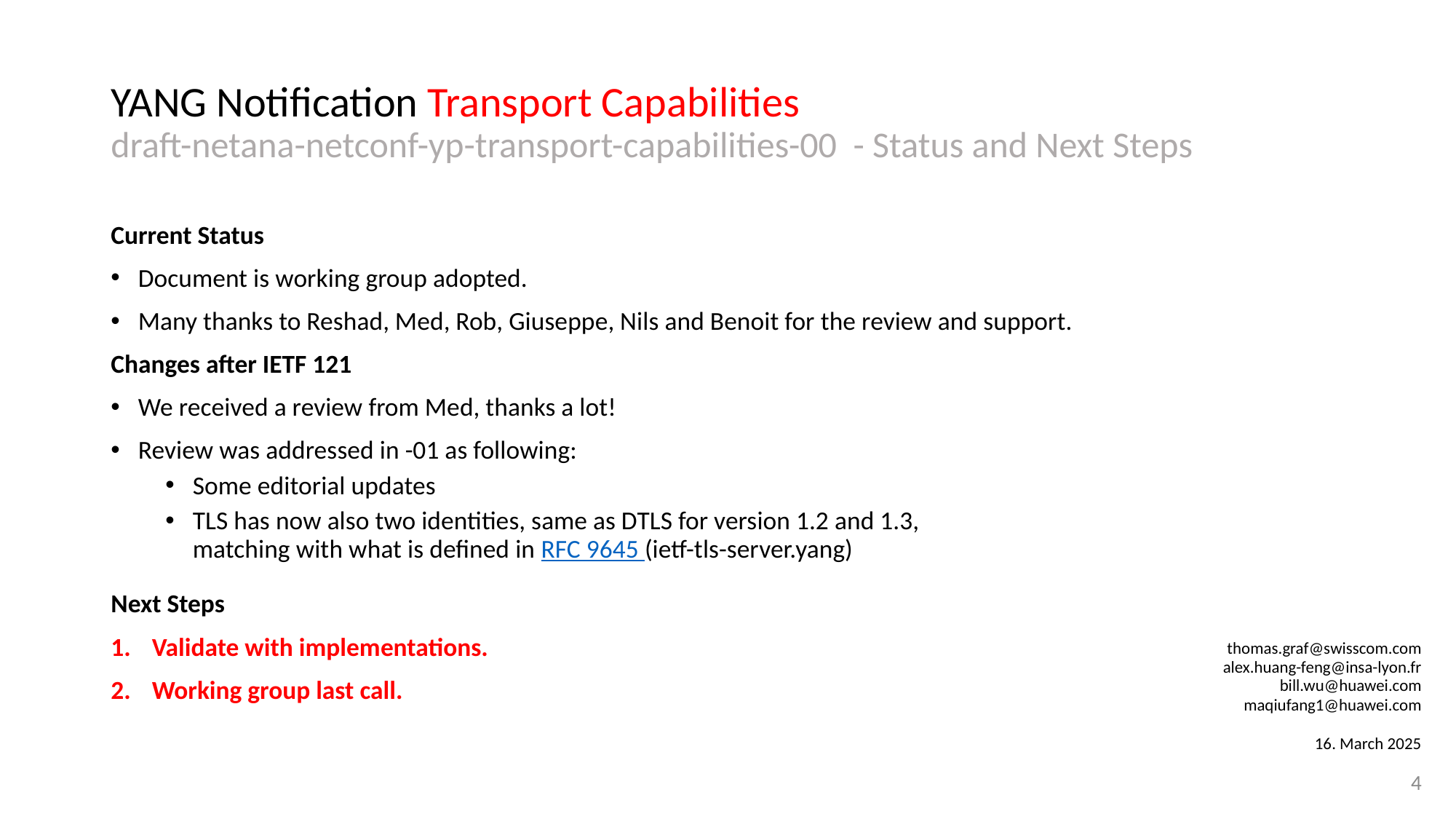

# YANG Notification Transport Capabilities draft-netana-netconf-yp-transport-capabilities-00  - Status and Next Steps
Current Status
Document is working group adopted.
Many thanks to Reshad, Med, Rob, Giuseppe, Nils and Benoit for the review and support.
Changes after IETF 121
We received a review from Med, thanks a lot!
Review was addressed in -01 as following:
Some editorial updates
TLS has now also two identities, same as DTLS for version 1.2 and 1.3,
matching with what is defined in RFC 9645 (ietf-tls-server.yang)
Next Steps
Validate with implementations.
Working group last call.
thomas.graf@swisscom.com
alex.huang-feng@insa-lyon.fr
bill.wu@huawei.com
maqiufang1@huawei.com

16. March 2025

4